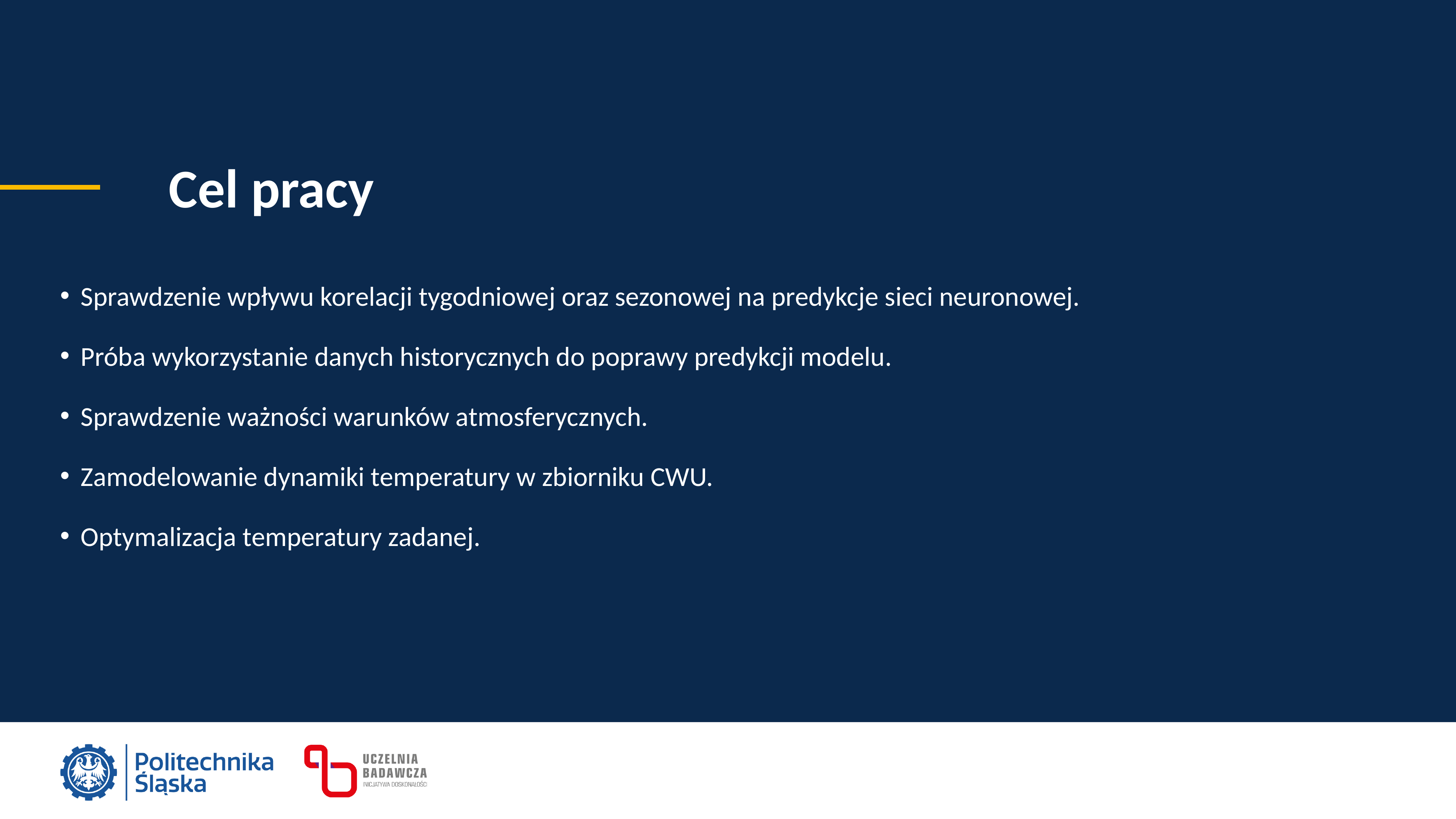

Cel pracy
Sprawdzenie wpływu korelacji tygodniowej oraz sezonowej na predykcje sieci neuronowej.
Próba wykorzystanie danych historycznych do poprawy predykcji modelu.
Sprawdzenie ważności warunków atmosferycznych.
Zamodelowanie dynamiki temperatury w zbiorniku CWU.
Optymalizacja temperatury zadanej.